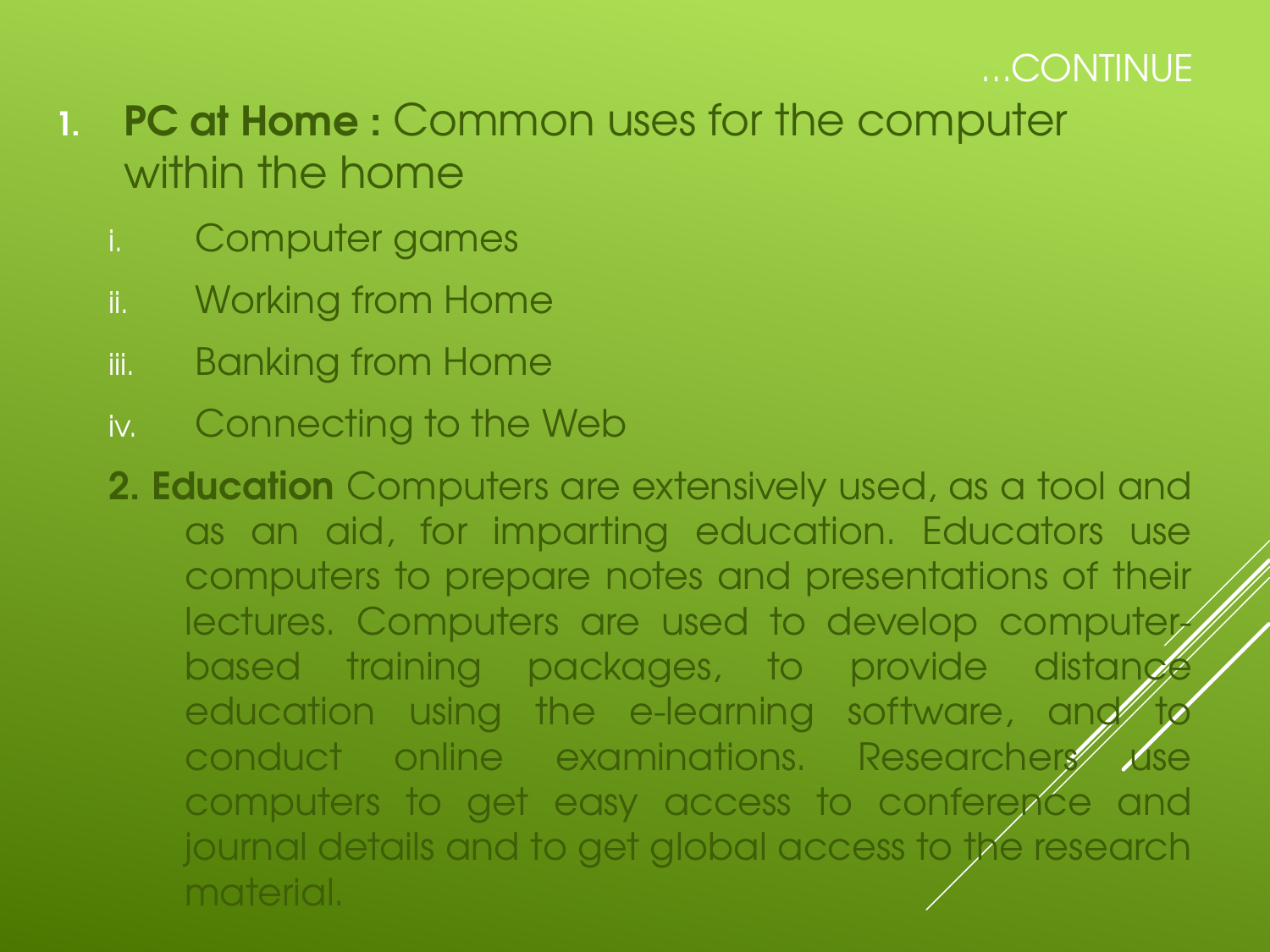

# …Continue
PC at Home : Common uses for the computer within the home
 Computer games
 Working from Home
 Banking from Home
 Connecting to the Web
2. Education Computers are extensively used, as a tool and as an aid, for imparting education. Educators use computers to prepare notes and presentations of their lectures. Computers are used to develop computer-based training packages, to provide distance education using the e-learning software, and to conduct online examinations. Researchers use computers to get easy access to conference and journal details and to get global access to the research material.